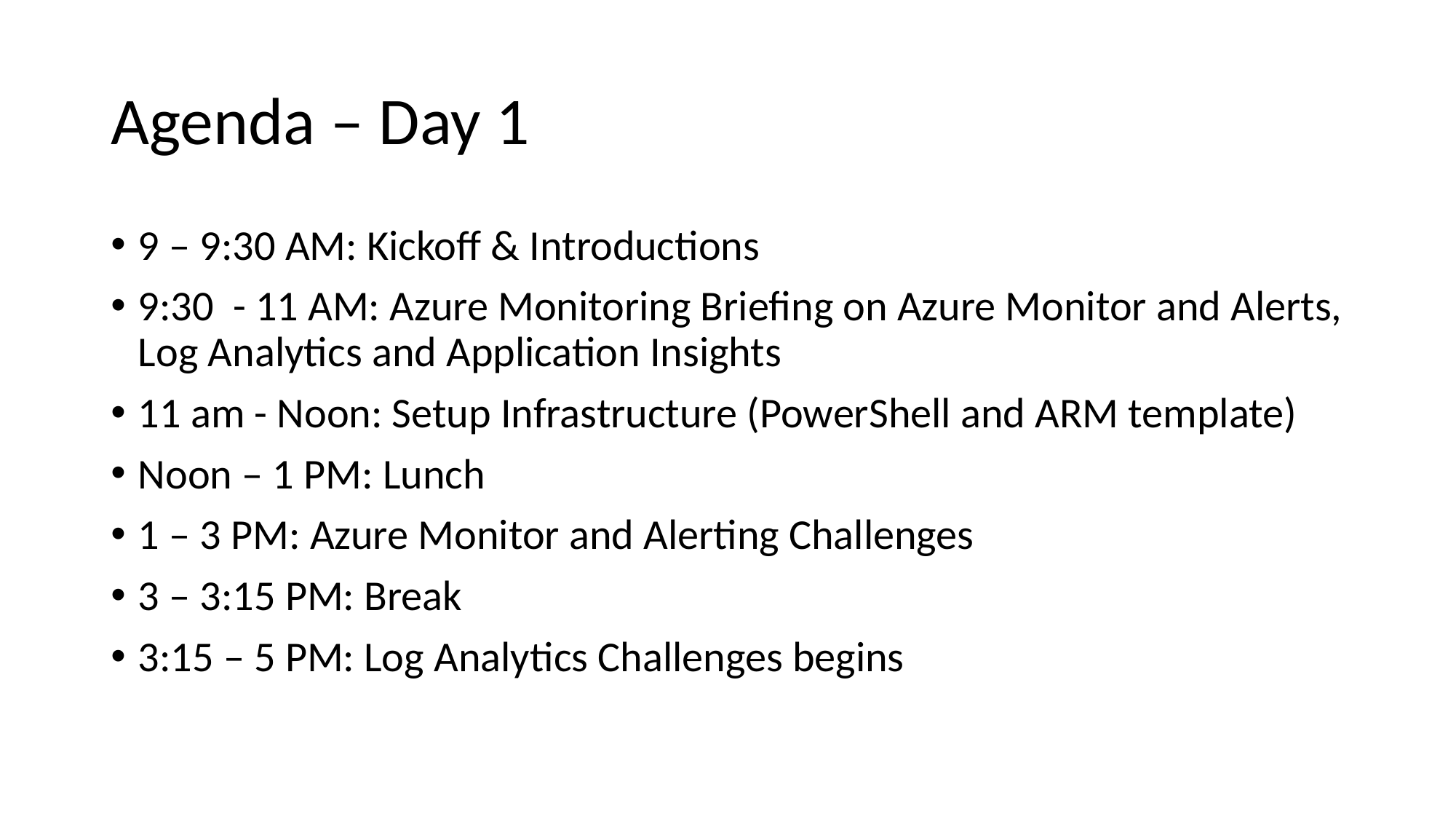

# Agenda – Day 1
9 – 9:30 AM: Kickoff & Introductions
9:30  - 11 AM: Azure Monitoring Briefing on Azure Monitor and Alerts, Log Analytics and Application Insights
11 am - Noon: Setup Infrastructure (PowerShell and ARM template)
Noon – 1 PM: Lunch
1 – 3 PM: Azure Monitor and Alerting Challenges
3 – 3:15 PM: Break
3:15 – 5 PM: Log Analytics Challenges begins